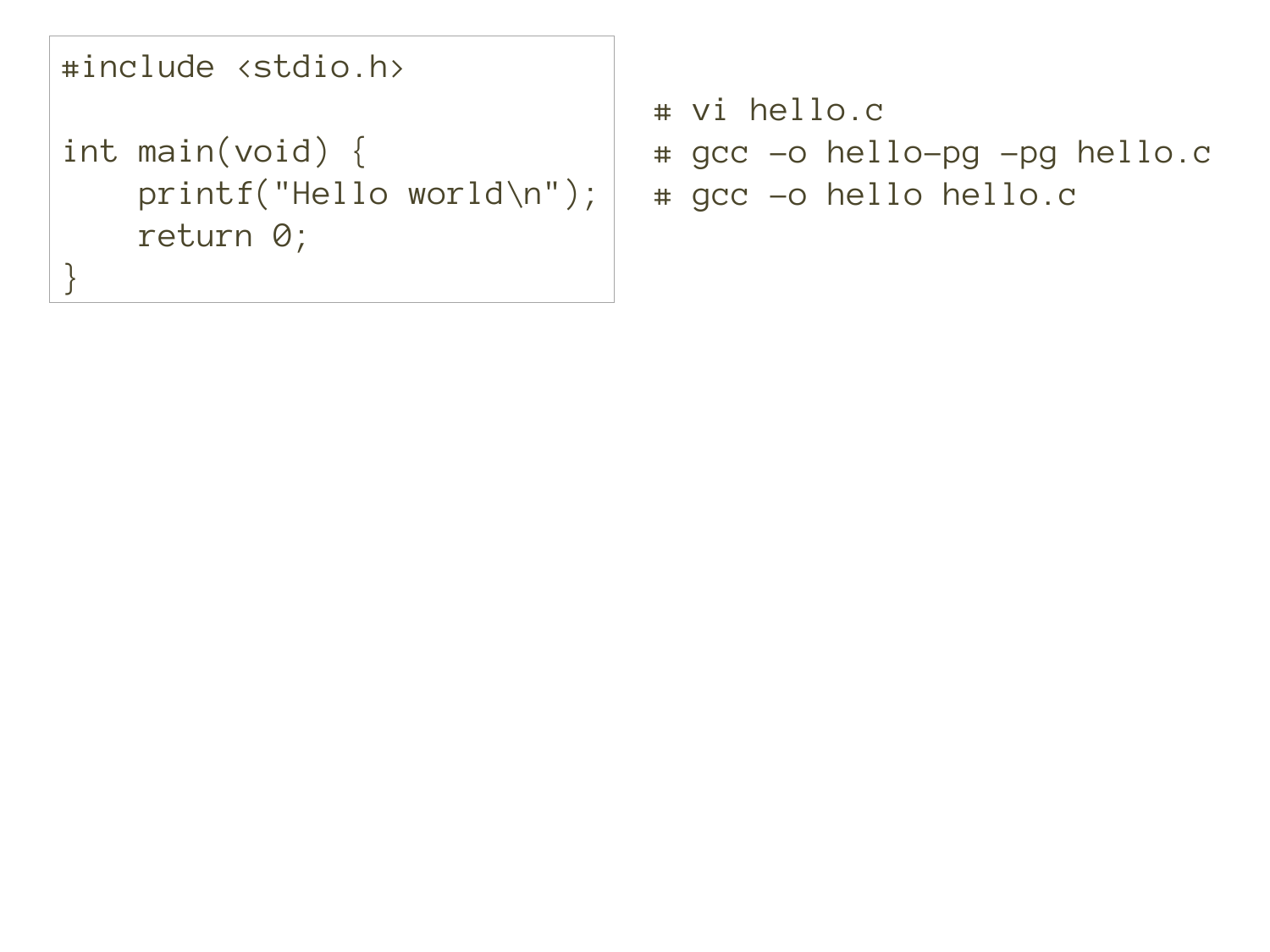

#include <stdio.h>

int main(void) {
    printf("Hello world\n");
    return 0;
}
# vi hello.c
# gcc -o hello-pg -pg hello.c
# gcc -o hello hello.c